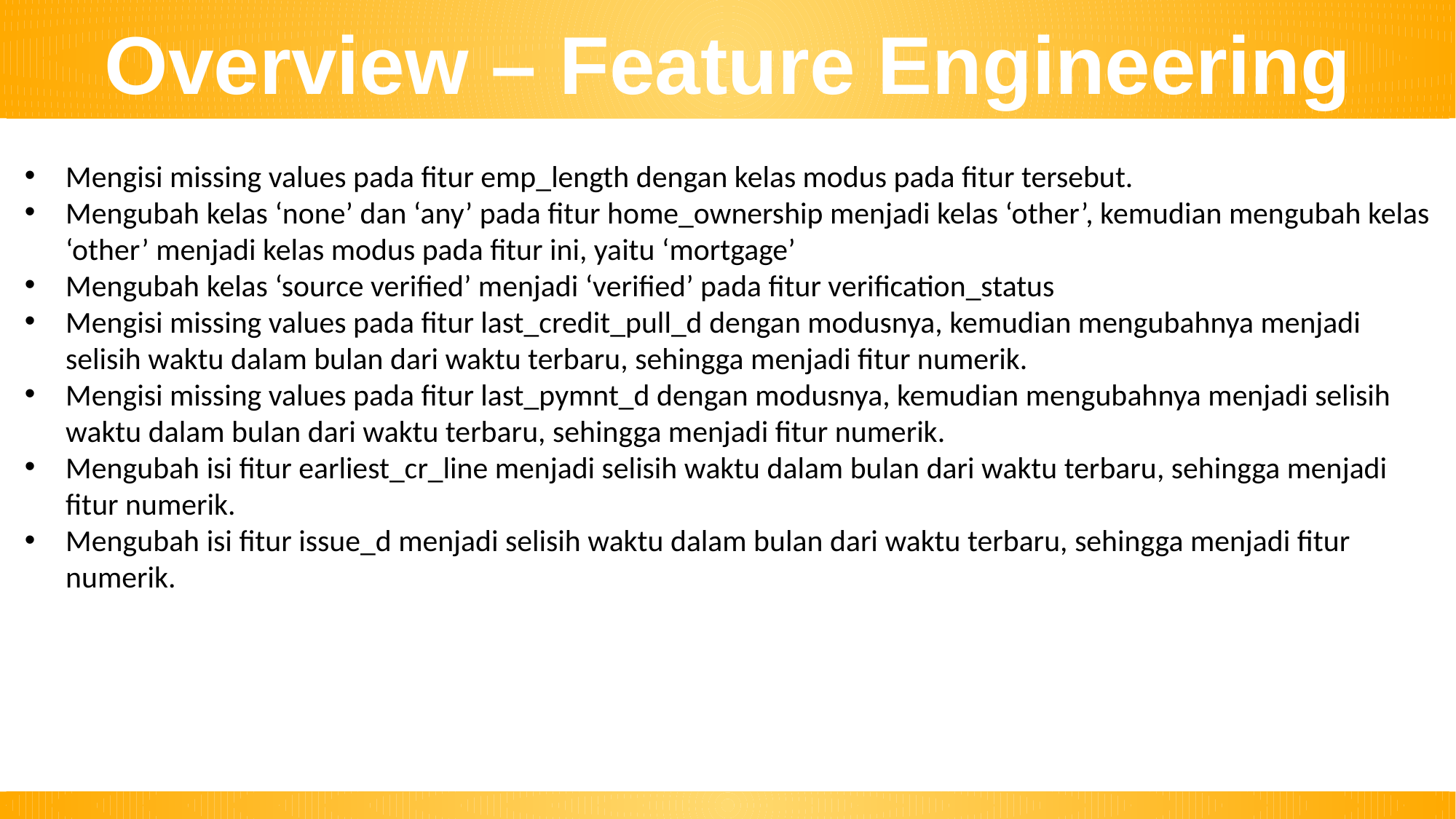

Overview – Feature Engineering

Mengisi missing values pada fitur emp_length dengan kelas modus pada fitur tersebut.
Mengubah kelas ‘none’ dan ‘any’ pada fitur home_ownership menjadi kelas ‘other’, kemudian mengubah kelas ‘other’ menjadi kelas modus pada fitur ini, yaitu ‘mortgage’
Mengubah kelas ‘source verified’ menjadi ‘verified’ pada fitur verification_status
Mengisi missing values pada fitur last_credit_pull_d dengan modusnya, kemudian mengubahnya menjadi selisih waktu dalam bulan dari waktu terbaru, sehingga menjadi fitur numerik.
Mengisi missing values pada fitur last_pymnt_d dengan modusnya, kemudian mengubahnya menjadi selisih waktu dalam bulan dari waktu terbaru, sehingga menjadi fitur numerik.
Mengubah isi fitur earliest_cr_line menjadi selisih waktu dalam bulan dari waktu terbaru, sehingga menjadi fitur numerik.
Mengubah isi fitur issue_d menjadi selisih waktu dalam bulan dari waktu terbaru, sehingga menjadi fitur numerik.